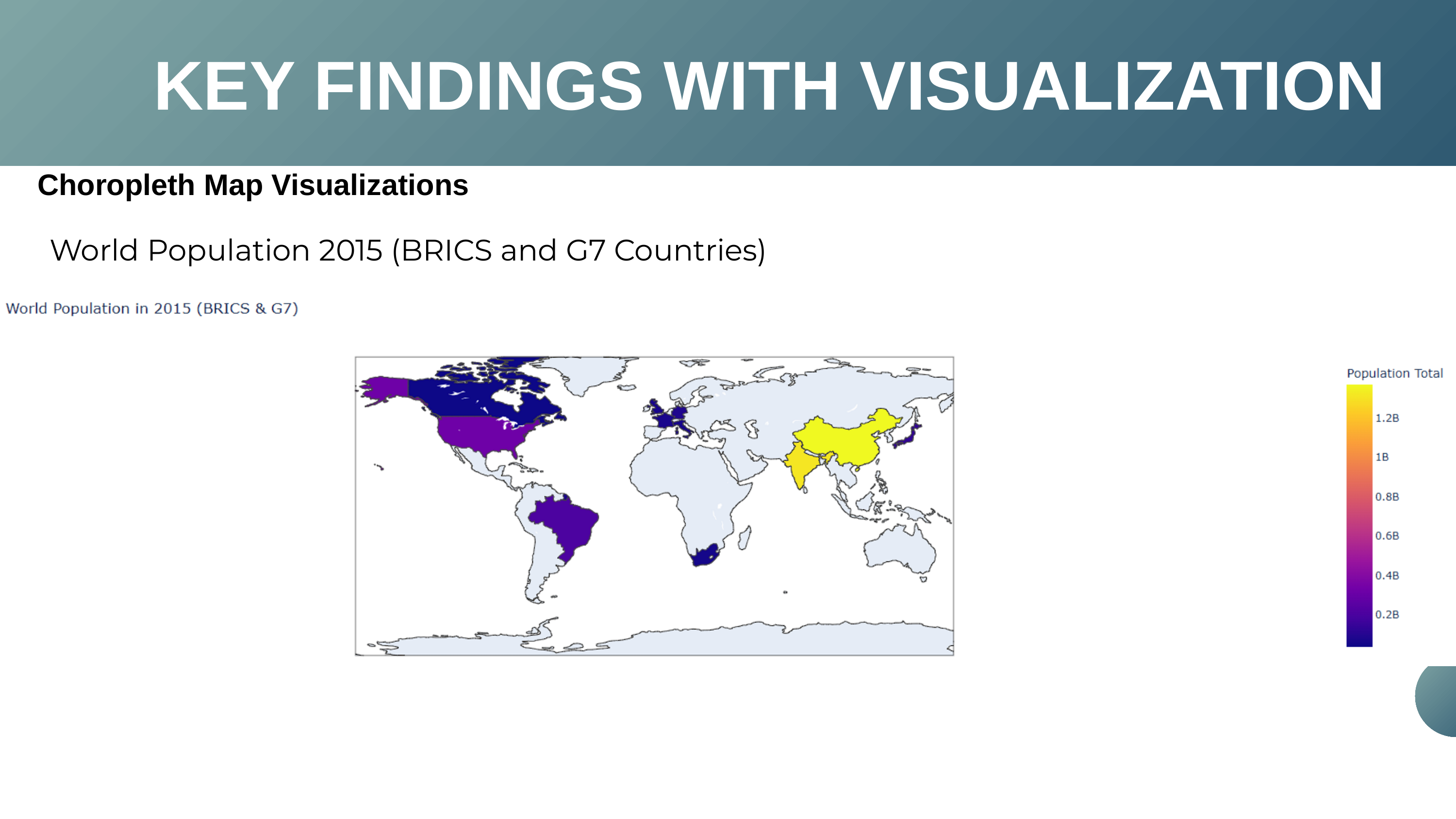

KEY FINDINGS WITH VISUALIZATION
Choropleth Map Visualizations
World Population 2015 (BRICS and G7 Countries)